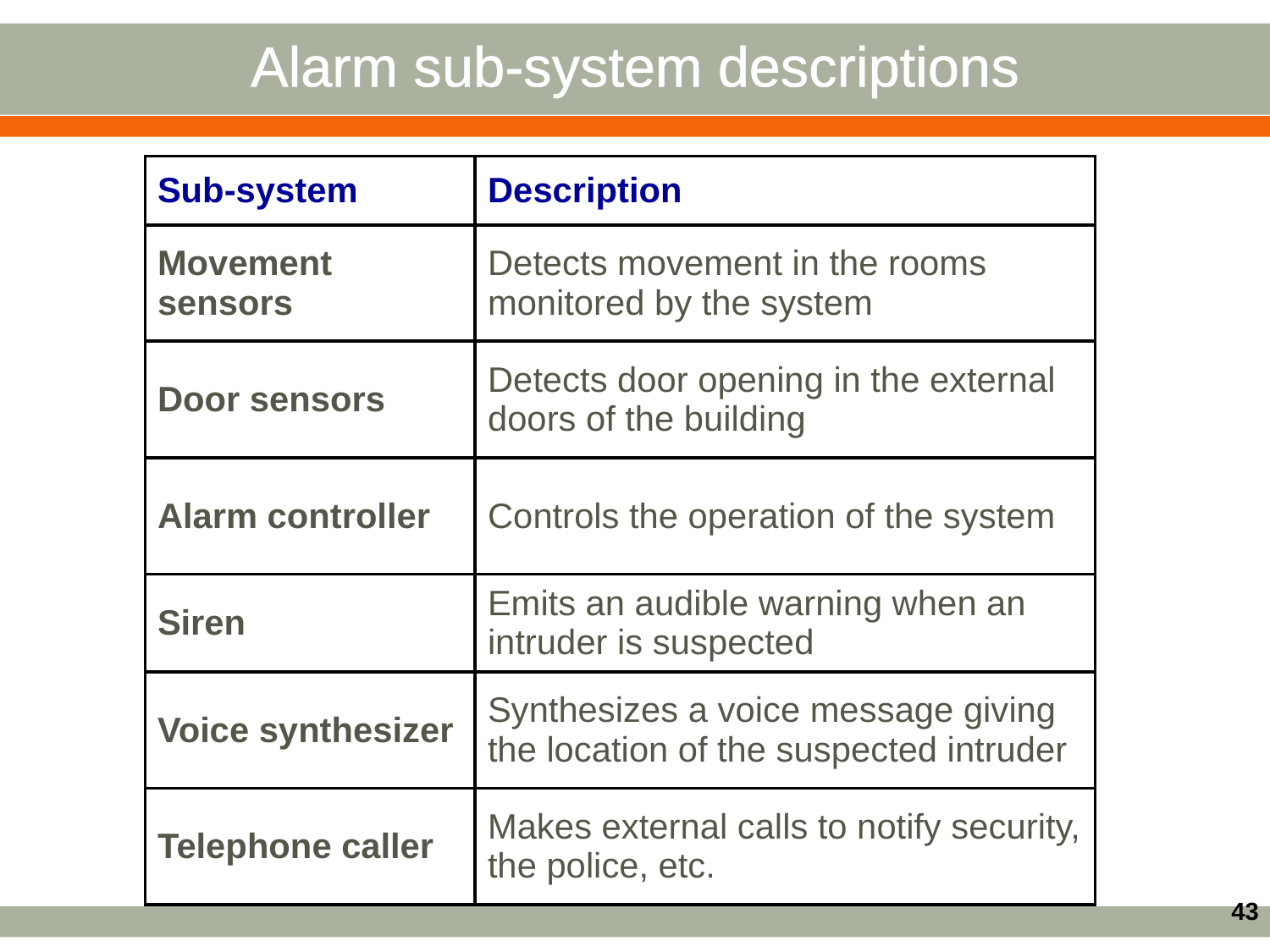

Alarm sub-system descriptions
| Sub-system | Description |
| --- | --- |
| Movement sensors | Detects movement in the rooms monitored by the system |
| Door sensors | Detects door opening in the external doors of the building |
| Alarm controller | Controls the operation of the system |
| Siren | Emits an audible warning when an intruder is suspected |
| Voice synthesizer | Synthesizes a voice message giving the location of the suspected intruder |
| Telephone caller | Makes external calls to notify security, the police, etc. |

43